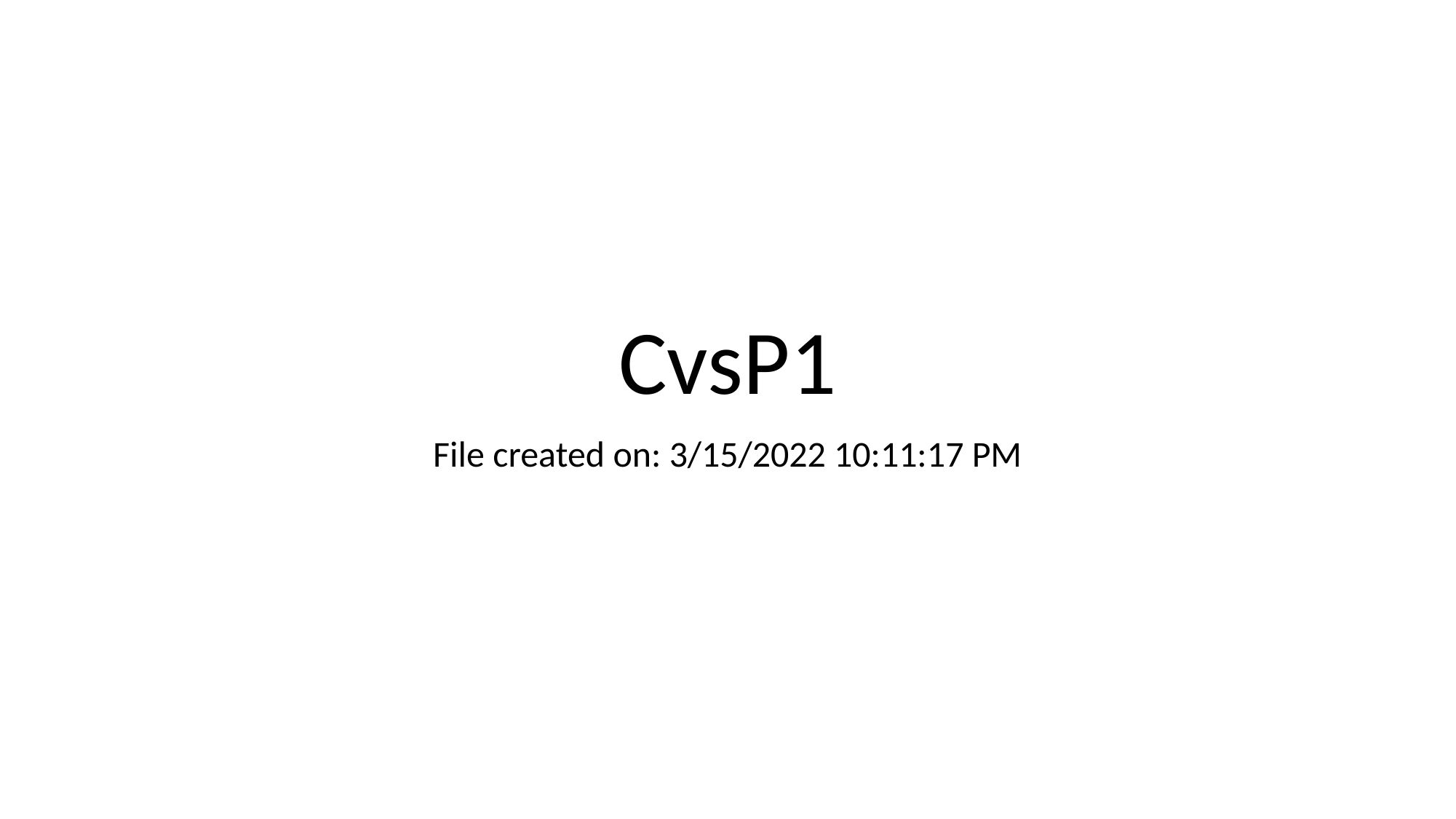

# CvsP1
File created on: 3/15/2022 10:11:17 PM